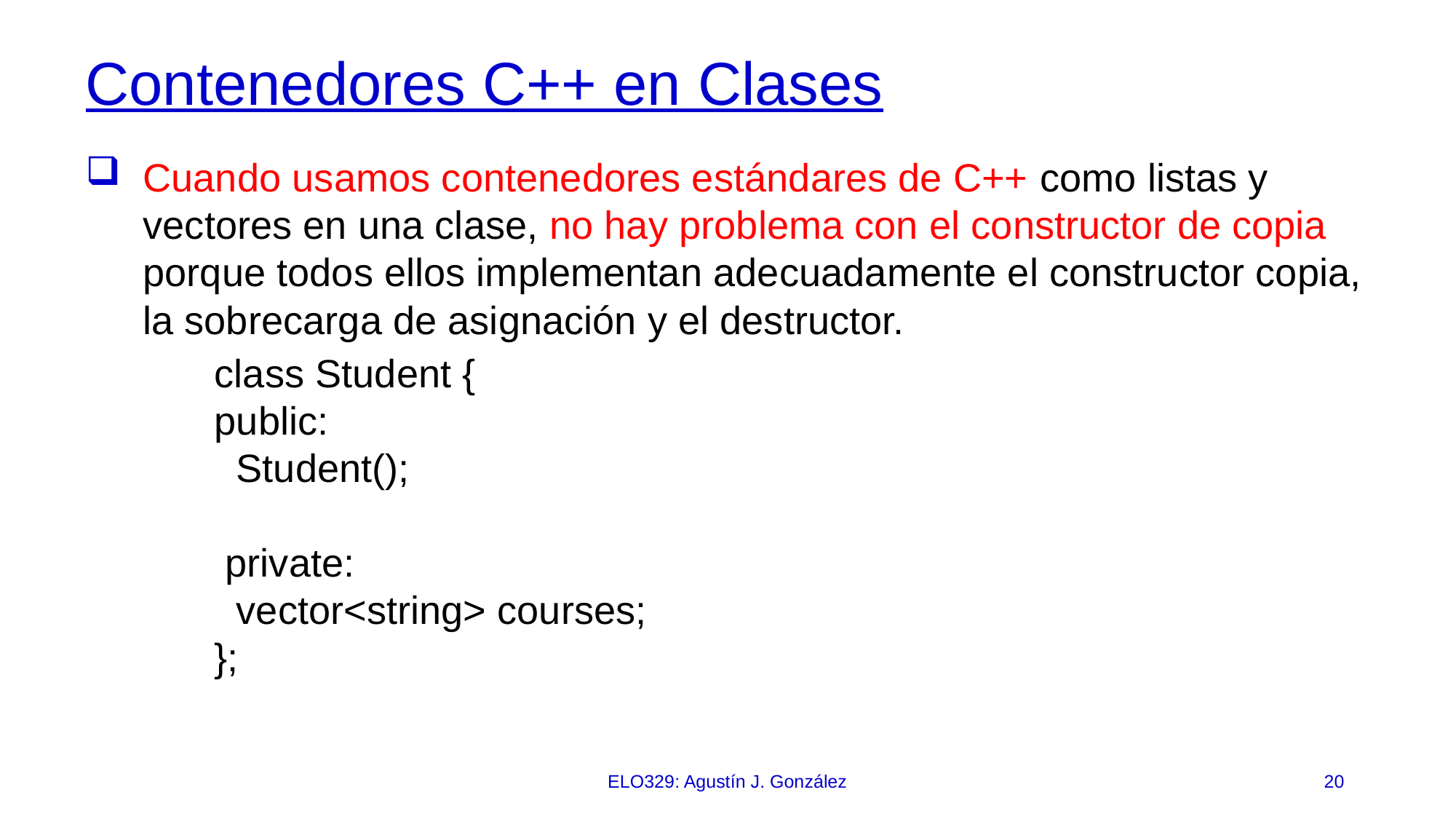

# Contenedores C++ en Clases
Cuando usamos contenedores estándares de C++ como listas y vectores en una clase, no hay problema con el constructor de copia porque todos ellos implementan adecuadamente el constructor copia, la sobrecarga de asignación y el destructor.
class Student {
public:
  Student();

 private:
  vector<string> courses;
};
ELO329: Agustín J. González
20